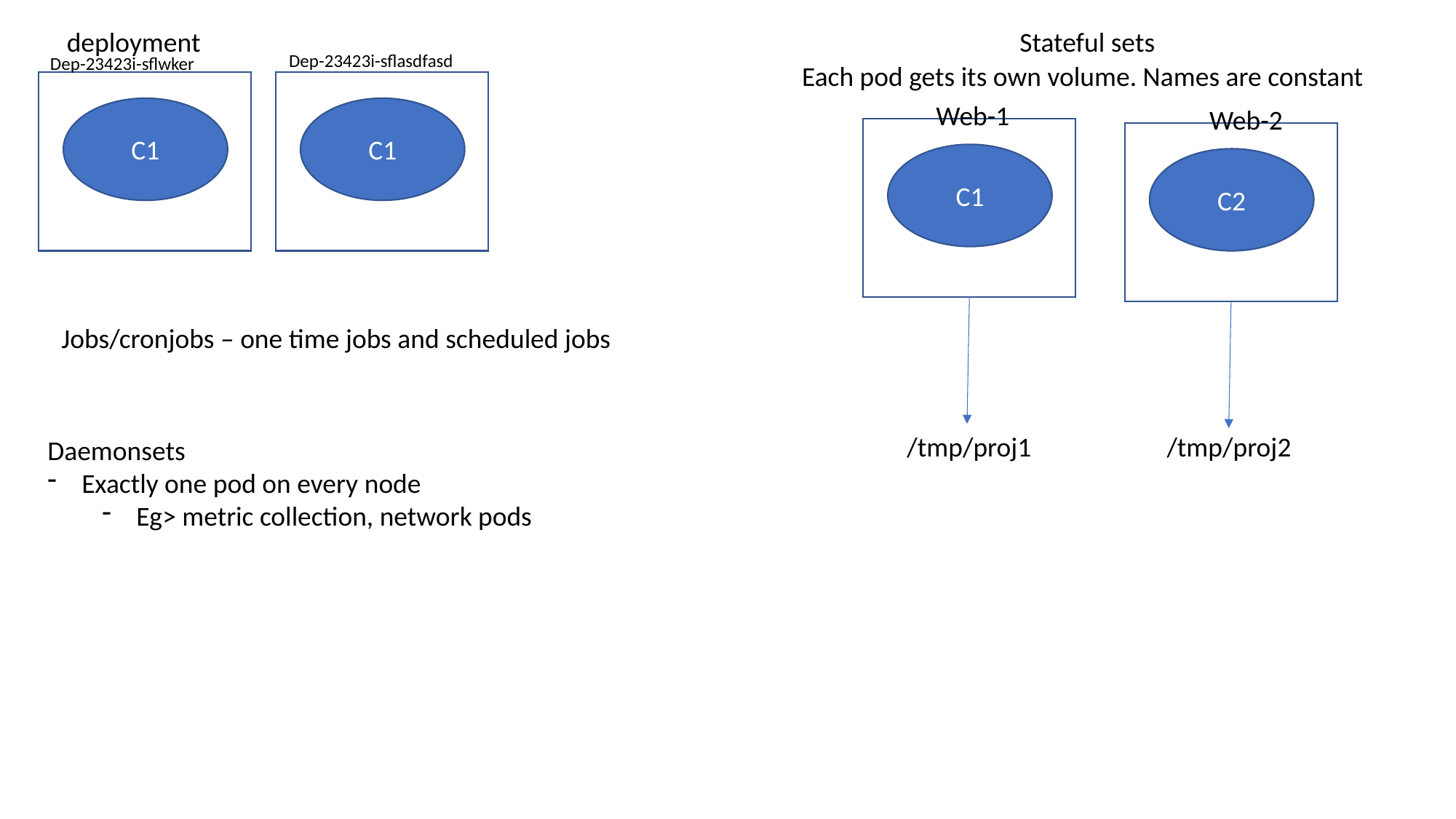

deployment
Stateful sets
Dep-23423i-sflasdfasd
Dep-23423i-sflwker
Each pod gets its own volume. Names are constant

Web-1
Web-2
C1
C1

C1
C2
Jobs/cronjobs – one time jobs and scheduled jobs
/tmp/proj1
/tmp/proj2
Daemonsets
Exactly one pod on every node
Eg> metric collection, network pods